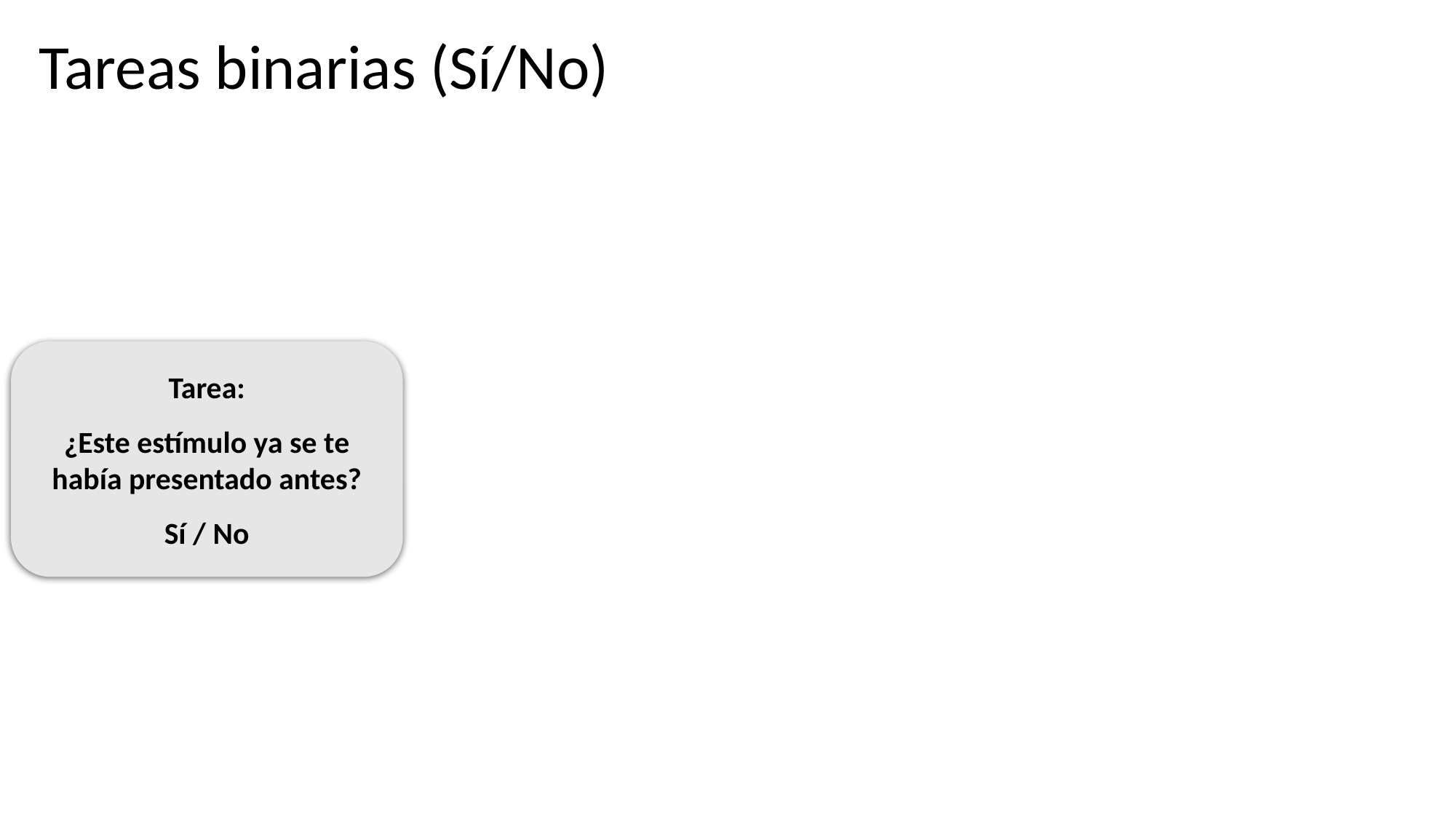

# Tareas binarias (Sí/No)

Tarea:

¿Este estímulo ya se te había presentado antes?

Sí / No